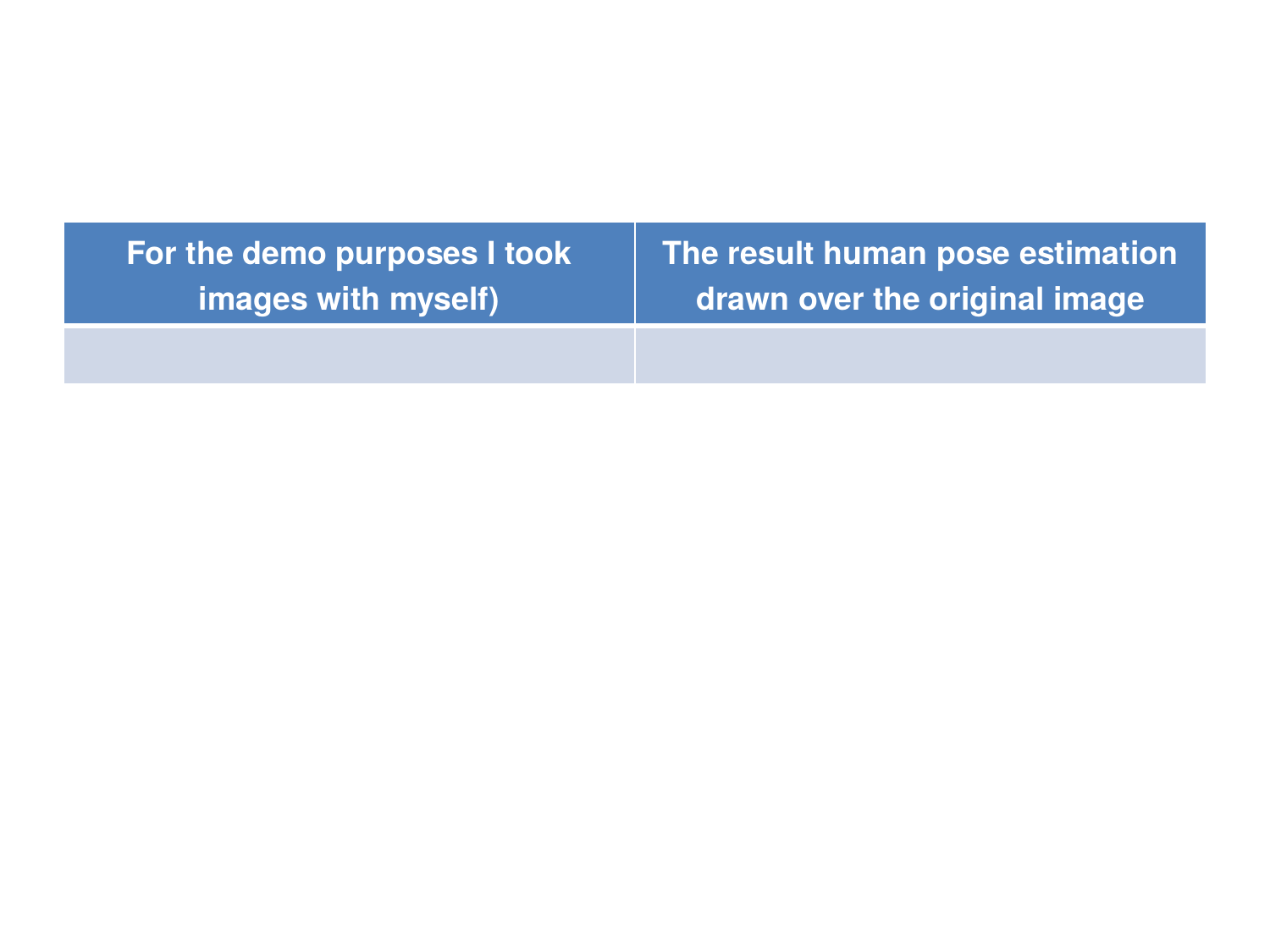

| For the demo purposes I took images with myself) | The result human pose estimation drawn over the original image |
| --- | --- |
|  |  |